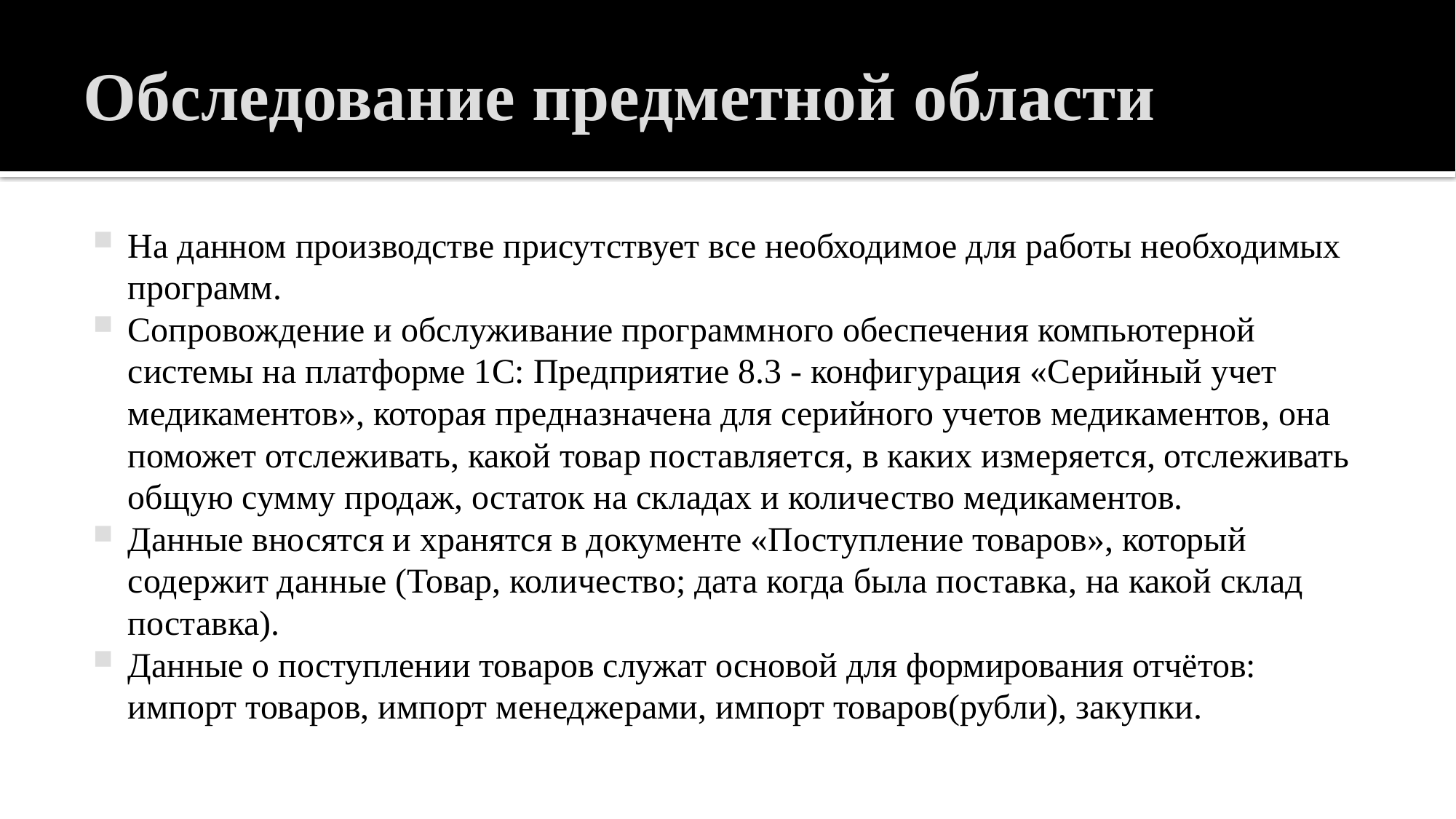

# Обследование предметной области
На данном производстве присутствует все необходимое для работы необходимых программ.
Сопровождение и обслуживание программного обеспечения компьютерной системы на платформе 1C: Предприятие 8.3 - конфигурация «Серийный учет медикаментов», которая предназначена для серийного учетов медикаментов, она поможет отслеживать, какой товар поставляется, в каких измеряется, отслеживать общую сумму продаж, остаток на складах и количество медикаментов.
Данные вносятся и хранятся в документе «Поступление товаров», который содержит данные (Товар, количество; дата когда была поставка, на какой склад поставка).
Данные о поступлении товаров служат основой для формирования отчётов: импорт товаров, импорт менеджерами, импорт товаров(рубли), закупки.